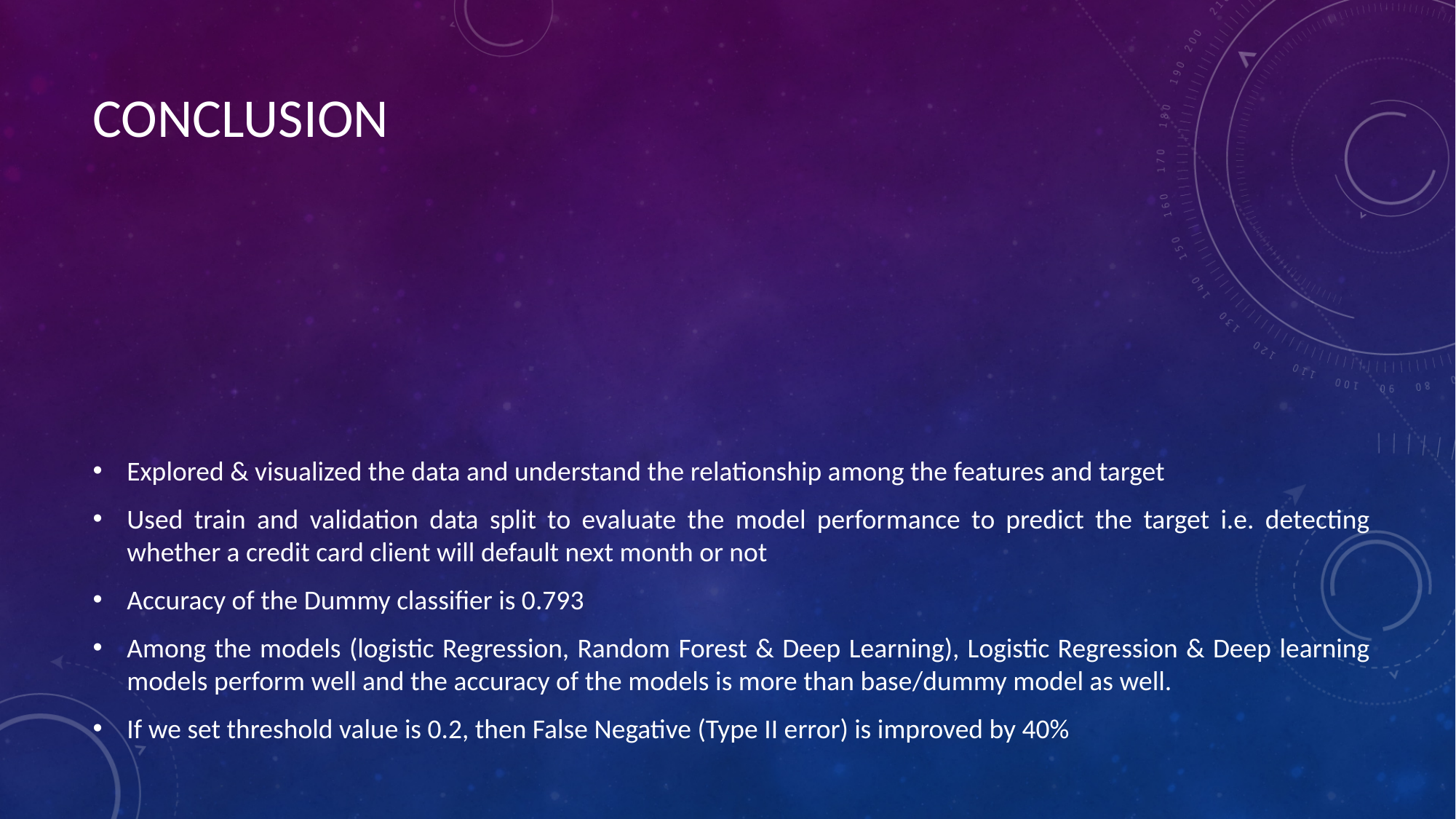

# conclusion

Explored & visualized the data and understand the relationship among the features and target
Used train and validation data split to evaluate the model performance to predict the target i.e. detecting whether a credit card client will default next month or not
Accuracy of the Dummy classifier is 0.793
Among the models (logistic Regression, Random Forest & Deep Learning), Logistic Regression & Deep learning models perform well and the accuracy of the models is more than base/dummy model as well.
If we set threshold value is 0.2, then False Negative (Type II error) is improved by 40%